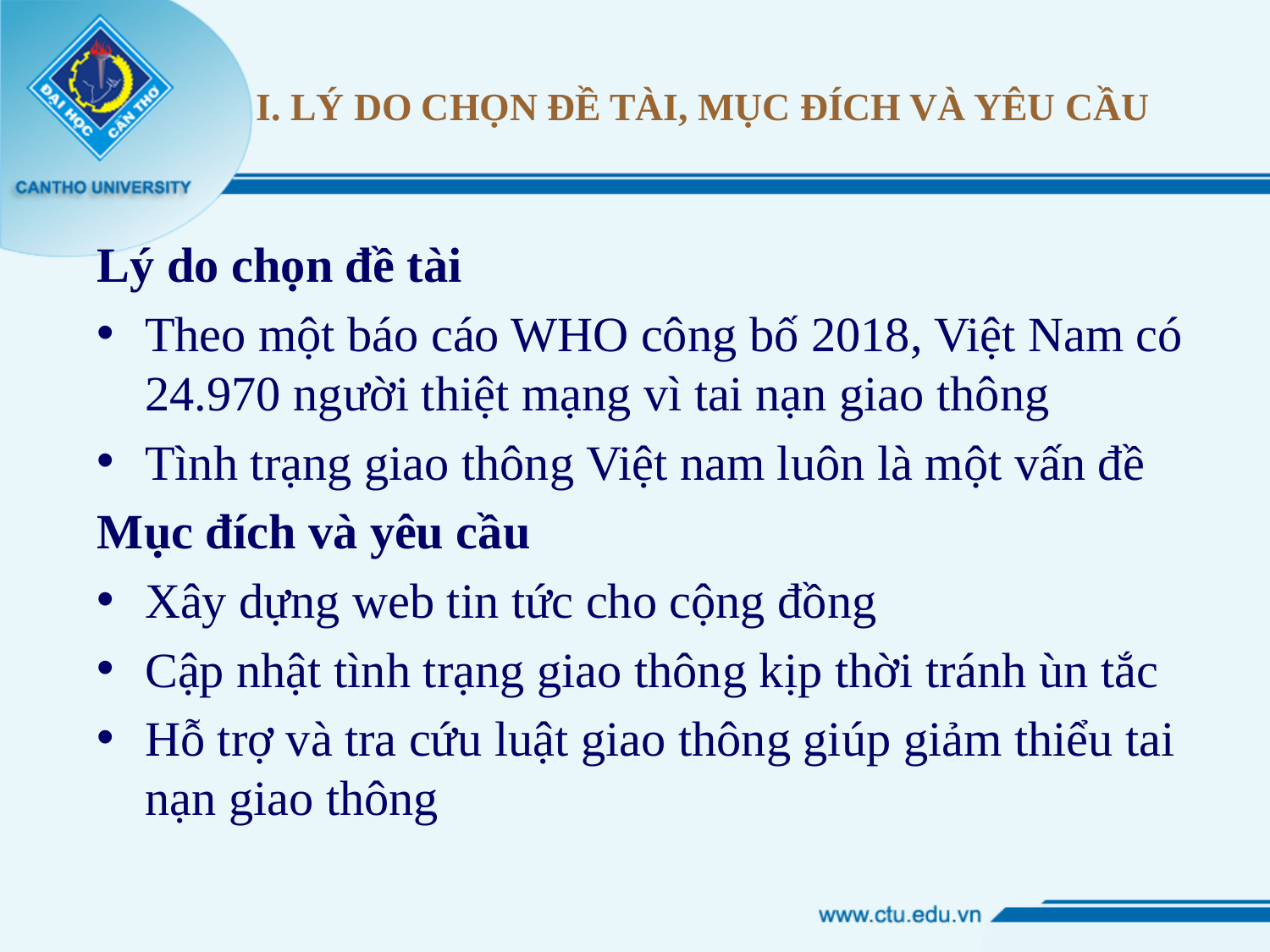

# I. LÝ DO CHỌN ĐỀ TÀI, MỤC ĐÍCH VÀ YÊU CẦU
Lý do chọn đề tài
Theo một báo cáo WHO công bố 2018, Việt Nam có 24.970 người thiệt mạng vì tai nạn giao thông
Tình trạng giao thông Việt nam luôn là một vấn đề
Mục đích và yêu cầu
Xây dựng web tin tức cho cộng đồng
Cập nhật tình trạng giao thông kịp thời tránh ùn tắc
Hỗ trợ và tra cứu luật giao thông giúp giảm thiểu tai nạn giao thông